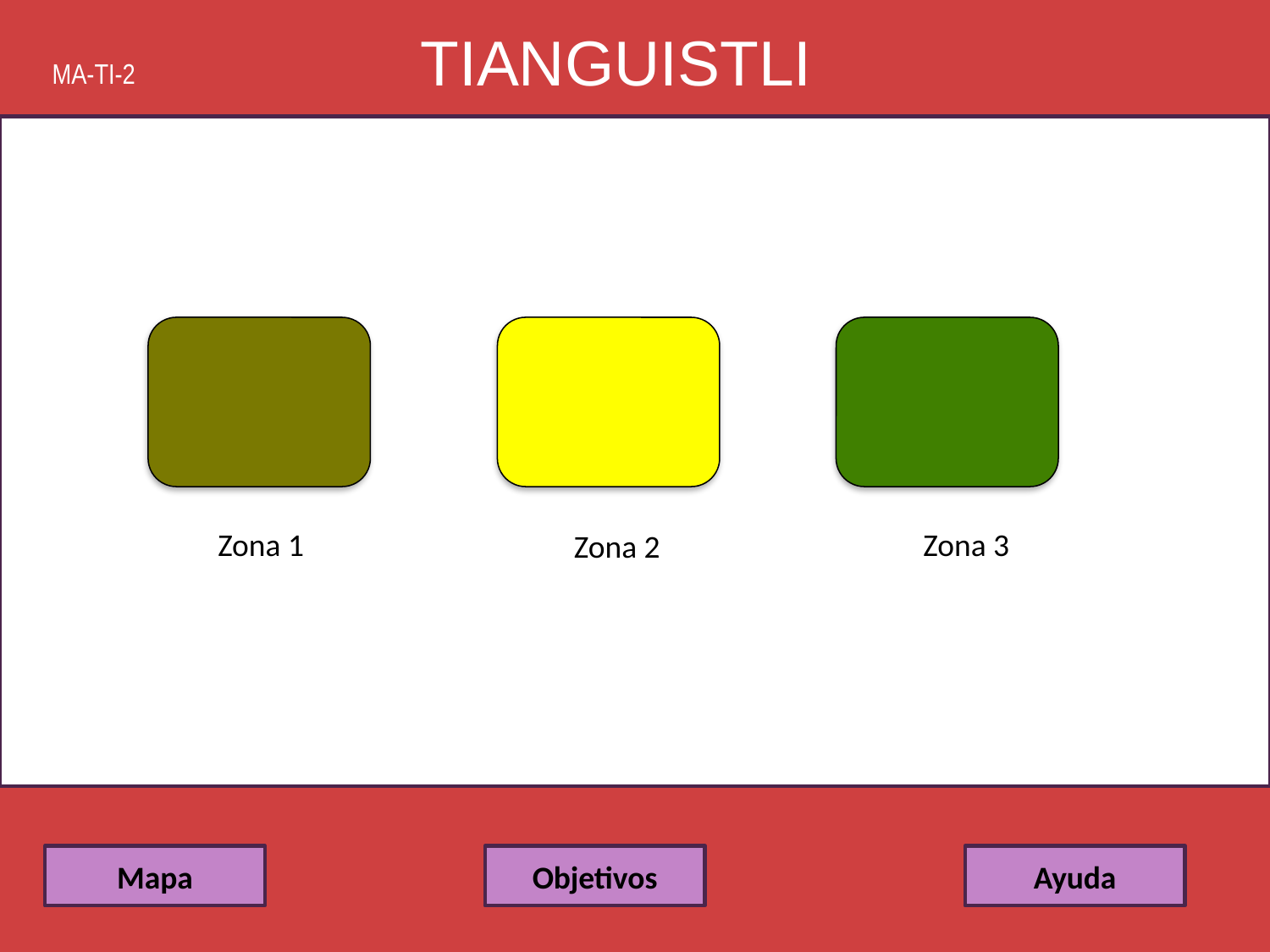

TIANGUISTLI
MA-TI-2

Zona 1
Zona 3
Zona 2
Mapa
Objetivos
Ayuda